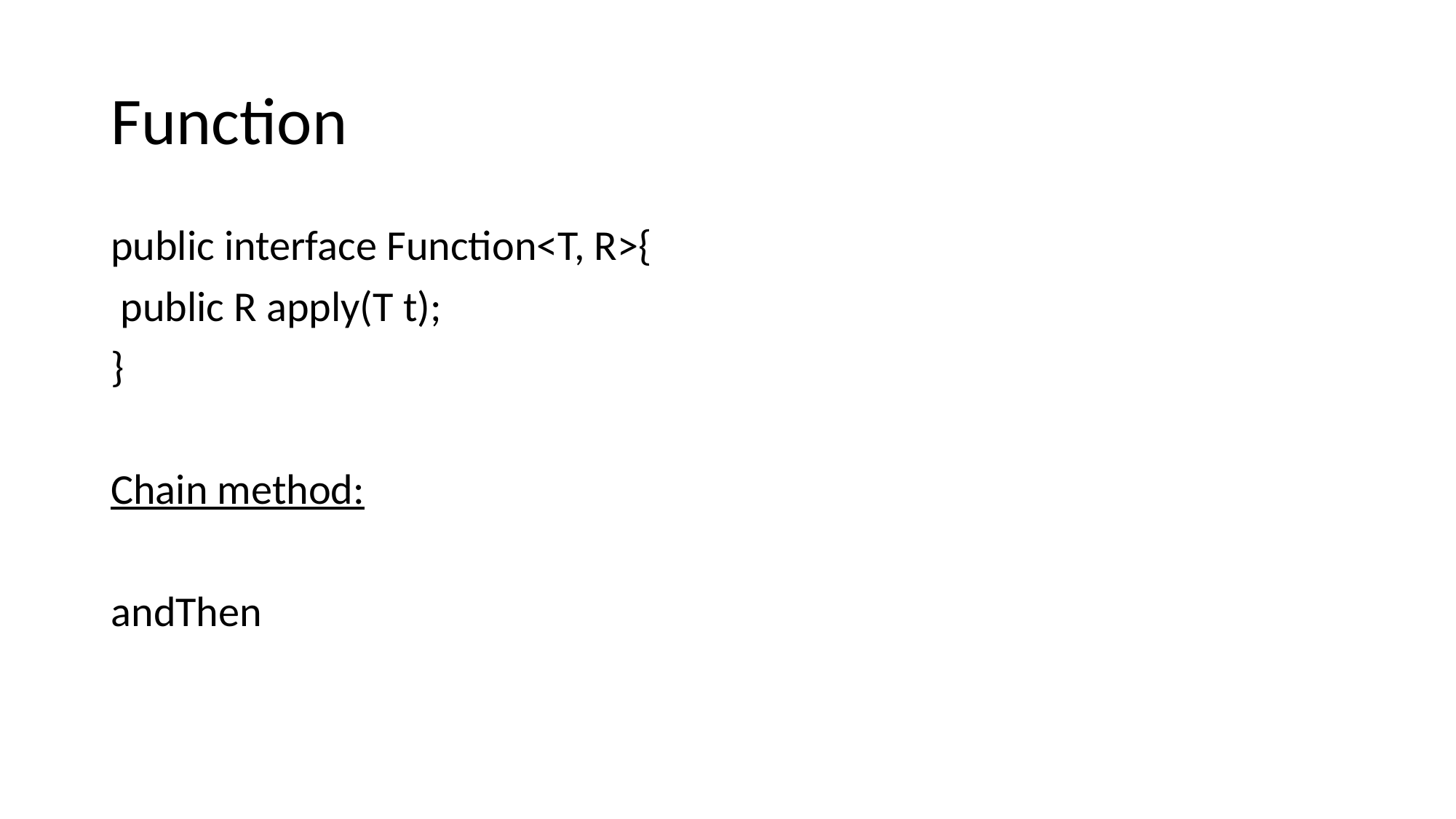

# Function
public interface Function<T, R>{
 public R apply(T t);
}

Chain method:

andThen